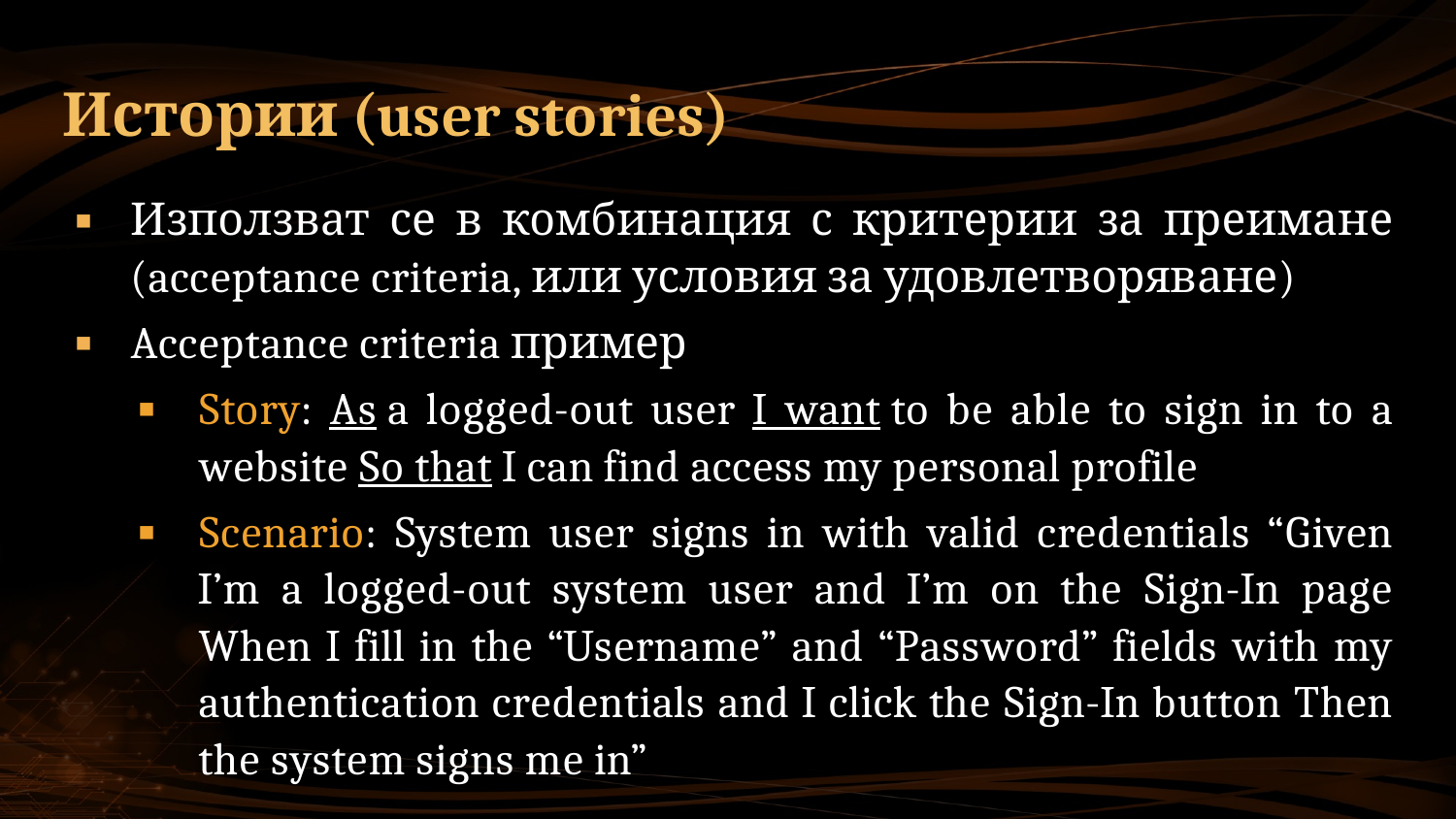

# Истории (user stories)
Използват се в комбинация с критерии за преимане (acceptance criteria, или условия за удовлетворяване)
Acceptance criteria пример
Story: As a logged-out user I want to be able to sign in to a website So that I can find access my personal profile
Scenario: System user signs in with valid credentials “Given I’m a logged-out system user and I’m on the Sign-In page When I fill in the “Username” and “Password” fields with my authentication credentials and I click the Sign-In button Then the system signs me in”